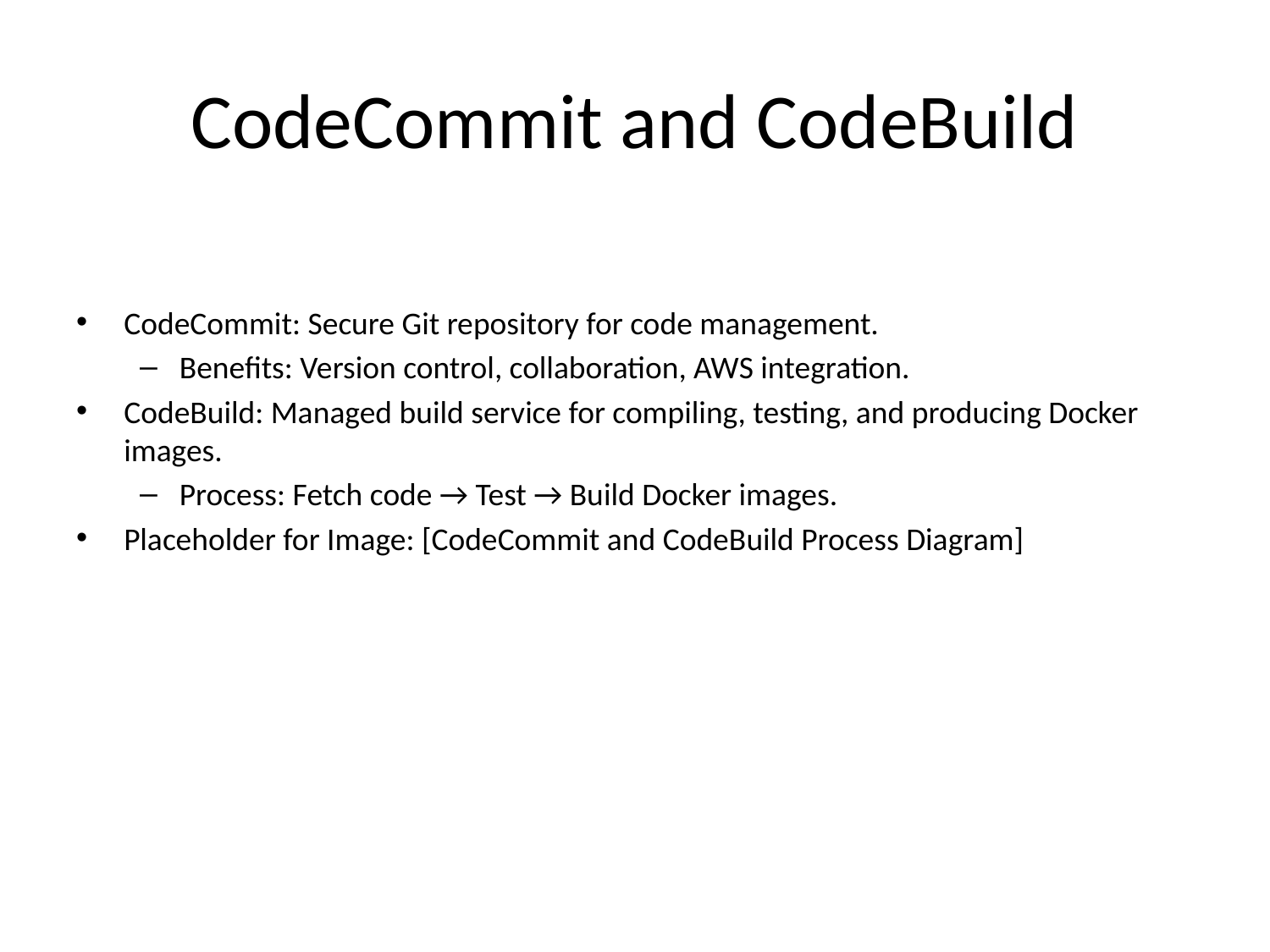

# CodeCommit and CodeBuild

CodeCommit: Secure Git repository for code management.
Benefits: Version control, collaboration, AWS integration.
CodeBuild: Managed build service for compiling, testing, and producing Docker images.
Process: Fetch code → Test → Build Docker images.
Placeholder for Image: [CodeCommit and CodeBuild Process Diagram]